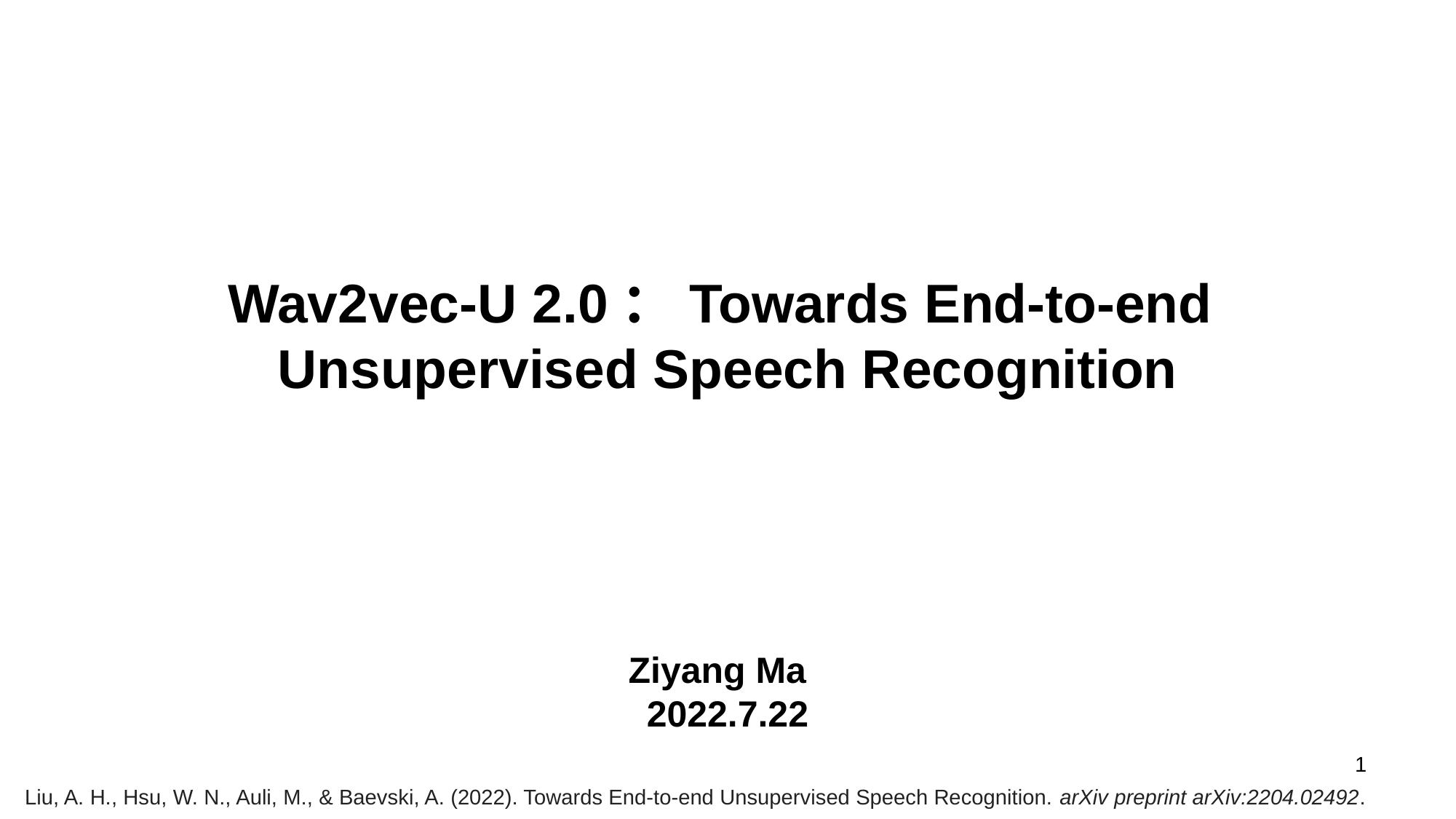

Wav2vec-U 2.0：Towards End-to-end
Unsupervised Speech Recognition
Ziyang Ma
2022.7.22
1
Liu, A. H., Hsu, W. N., Auli, M., & Baevski, A. (2022). Towards End-to-end Unsupervised Speech Recognition. arXiv preprint arXiv:2204.02492.